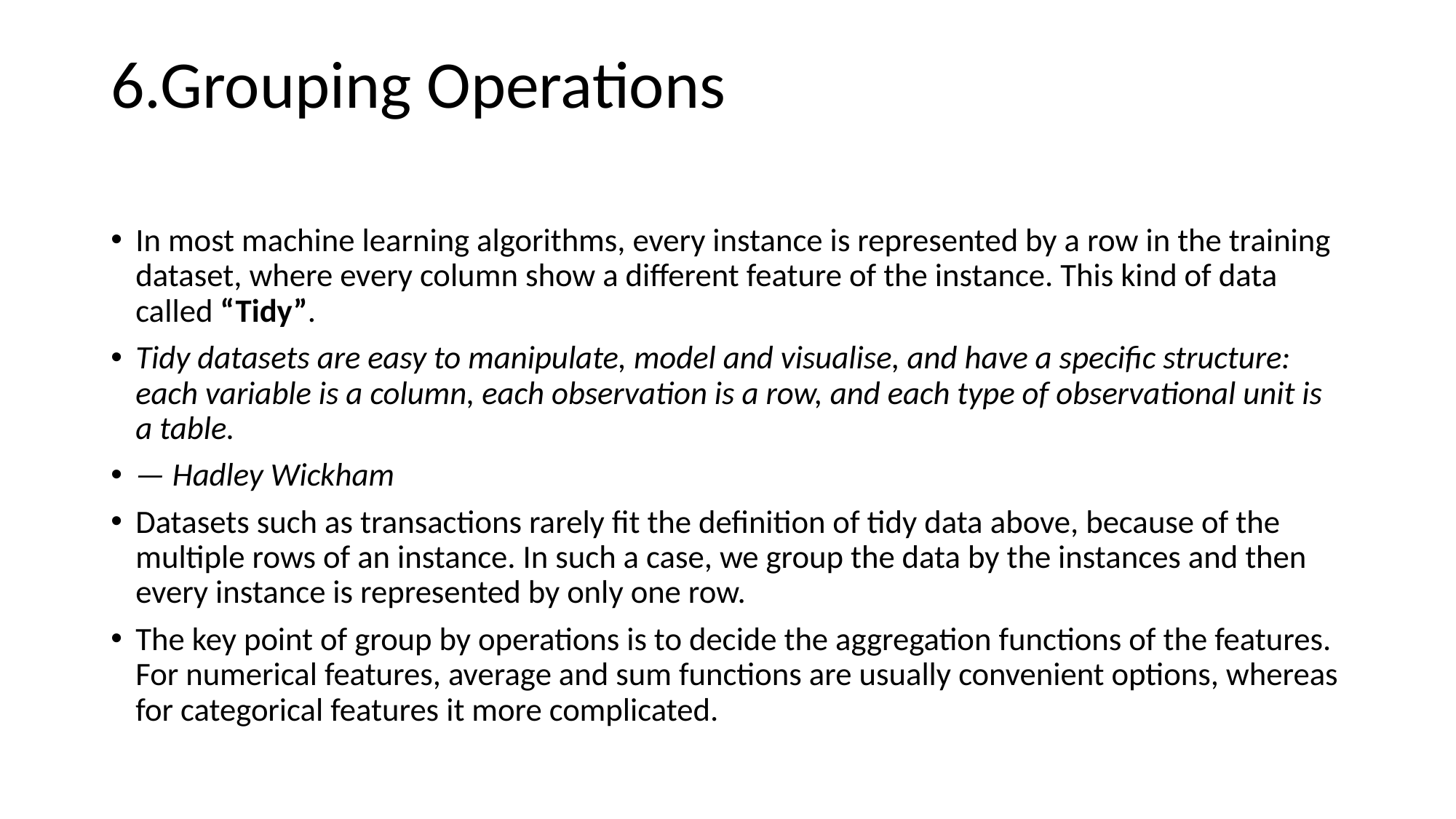

# 6.Grouping Operations

In most machine learning algorithms, every instance is represented by a row in the training dataset, where every column show a different feature of the instance. This kind of data called “Tidy”.
Tidy datasets are easy to manipulate, model and visualise, and have a specific structure: each variable is a column, each observation is a row, and each type of observational unit is a table.
— Hadley Wickham
Datasets such as transactions rarely fit the definition of tidy data above, because of the multiple rows of an instance. In such a case, we group the data by the instances and then every instance is represented by only one row.
The key point of group by operations is to decide the aggregation functions of the features. For numerical features, average and sum functions are usually convenient options, whereas for categorical features it more complicated.